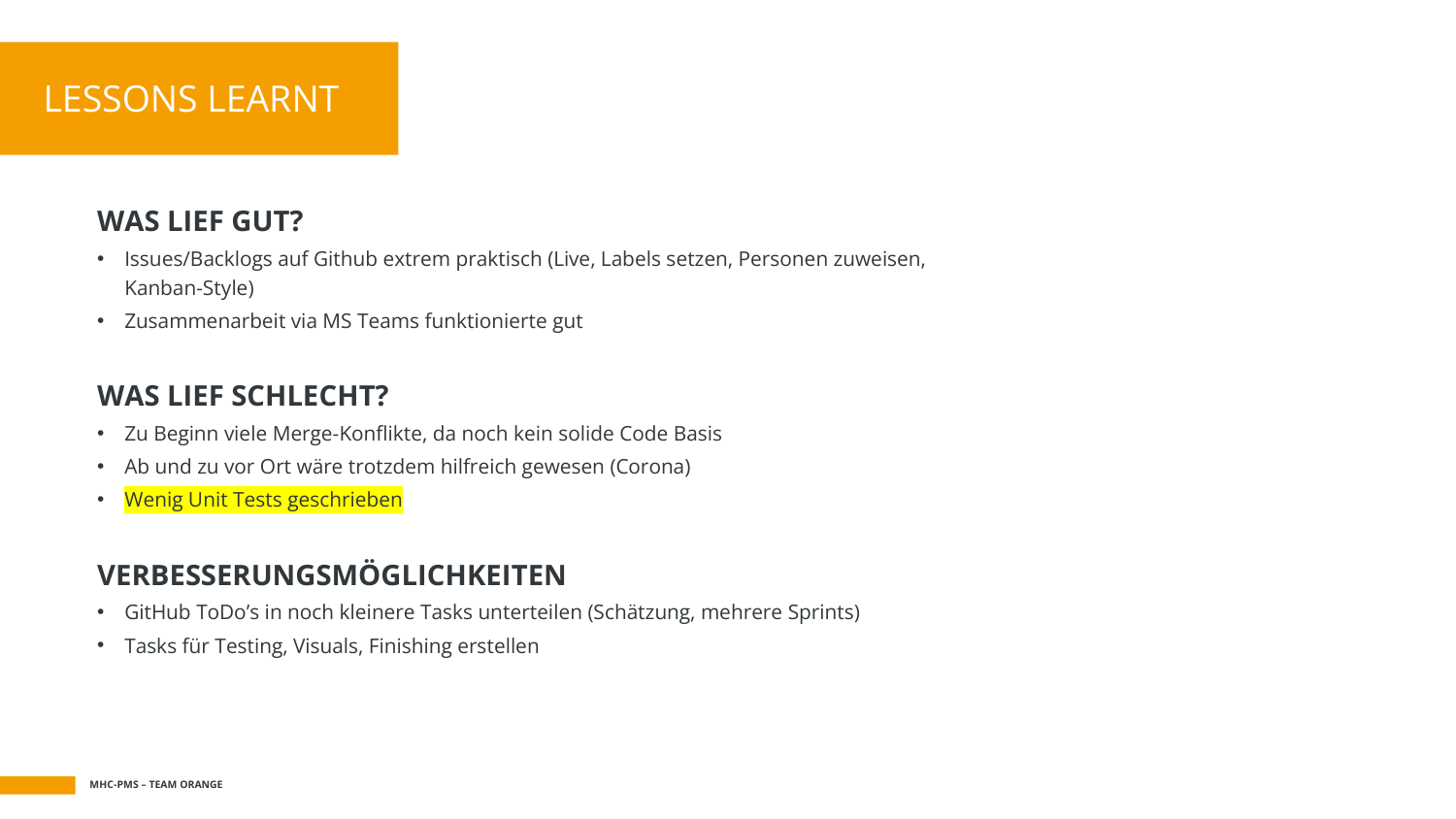

# LESSONS LEARNT
WAS LIEF GUT?
Issues/Backlogs auf Github extrem praktisch (Live, Labels setzen, Personen zuweisen, Kanban-Style)
Zusammenarbeit via MS Teams funktionierte gut

WAS LIEF SCHLECHT?
Zu Beginn viele Merge-Konflikte, da noch kein solide Code Basis
Ab und zu vor Ort wäre trotzdem hilfreich gewesen (Corona)
Wenig Unit Tests geschrieben

VERBESSERUNGSMÖGLICHKEITEN
GitHub ToDo’s in noch kleinere Tasks unterteilen (Schätzung, mehrere Sprints)
Tasks für Testing, Visuals, Finishing erstellen